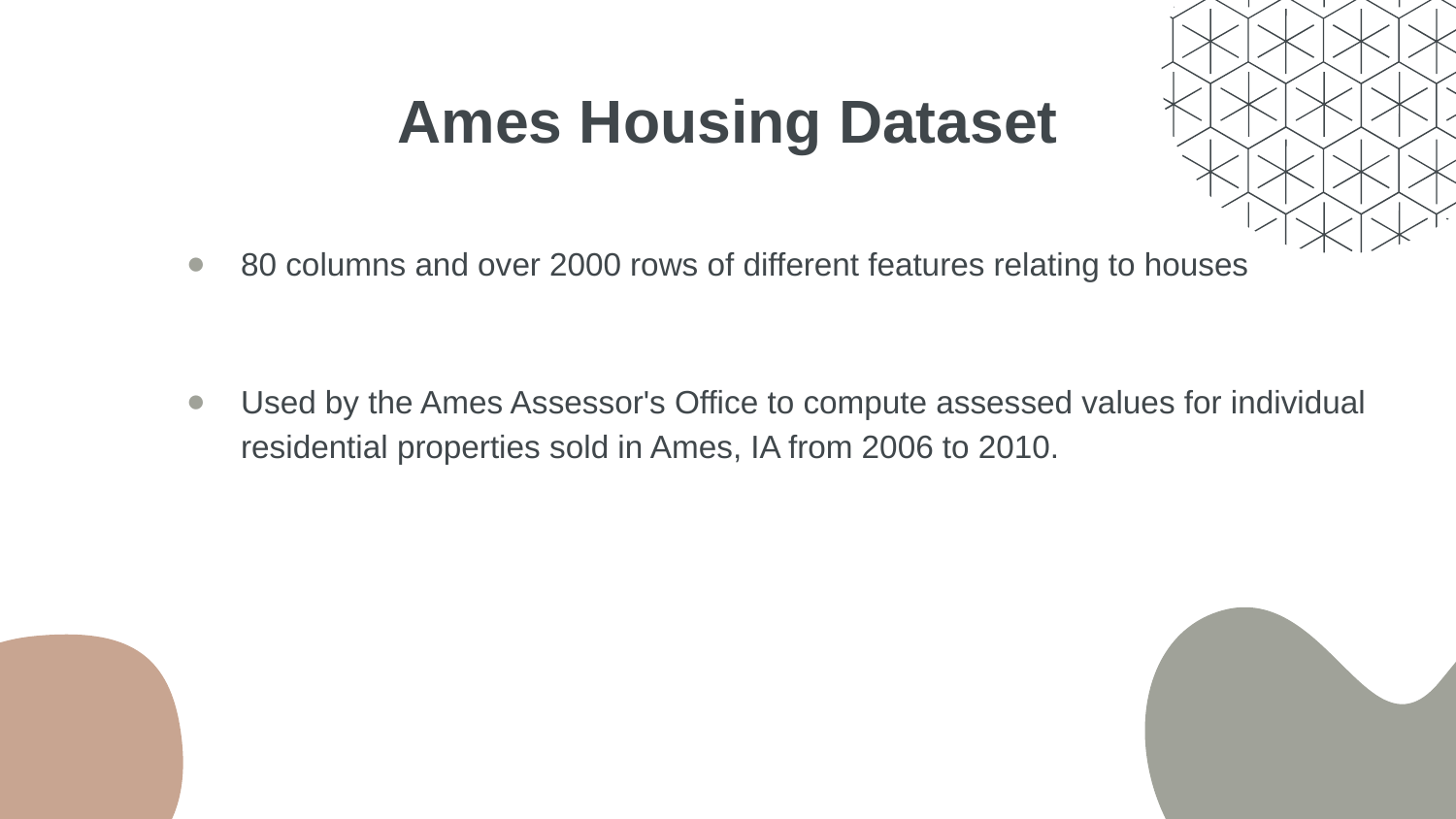

# Ames Housing Dataset
80 columns and over 2000 rows of different features relating to houses

Used by the Ames Assessor's Office to compute assessed values for individual residential properties sold in Ames, IA from 2006 to 2010.